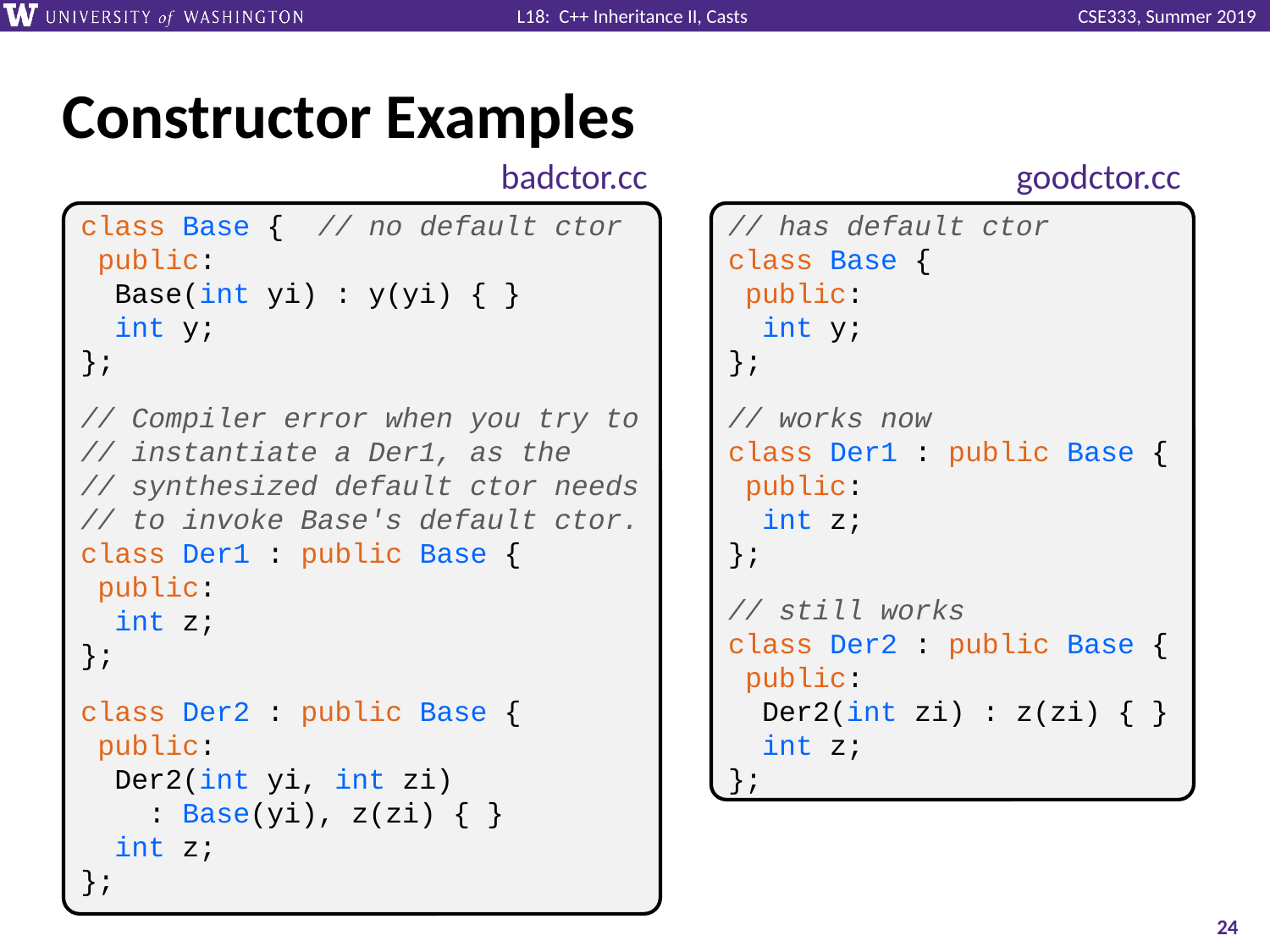

# Constructor Examples
badctor.cc
goodctor.cc
class Base {  // no default ctor
 public:
  Base(int yi) : y(yi) { }
  int y;
};

// Compiler error when you try to
// instantiate a Der1, as the
// synthesized default ctor needs
// to invoke Base's default ctor.
class Der1 : public Base {
 public:
  int z;
};

class Der2 : public Base {
 public:
  Der2(int yi, int zi)
    : Base(yi), z(zi) { }
  int z;
};
// has default ctor
class Base {
 public:
  int y;
};

// works now
class Der1 : public Base {
 public:
  int z;
};

// still works
class Der2 : public Base {
 public:
  Der2(int zi) : z(zi) { }
  int z;
};
24